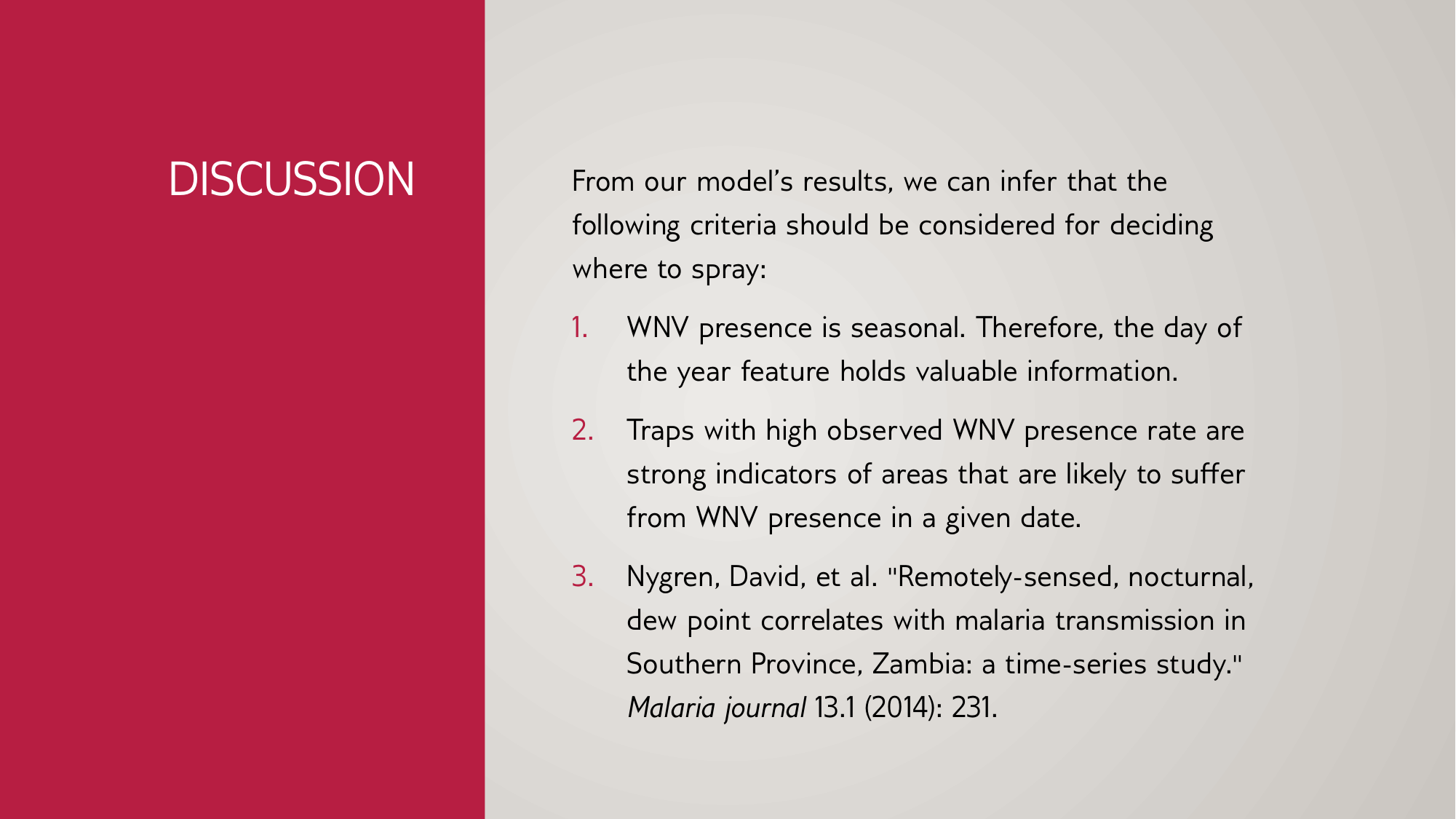

# Discussion
From our model’s results, we can infer that the following criteria should be considered for deciding where to spray:
WNV presence is seasonal. Therefore, the day of the year feature holds valuable information.
Traps with high observed WNV presence rate are strong indicators of areas that are likely to suffer from WNV presence in a given date.
Nygren, David, et al. "Remotely-sensed, nocturnal, dew point correlates with malaria transmission in Southern Province, Zambia: a time-series study." Malaria journal 13.1 (2014): 231.